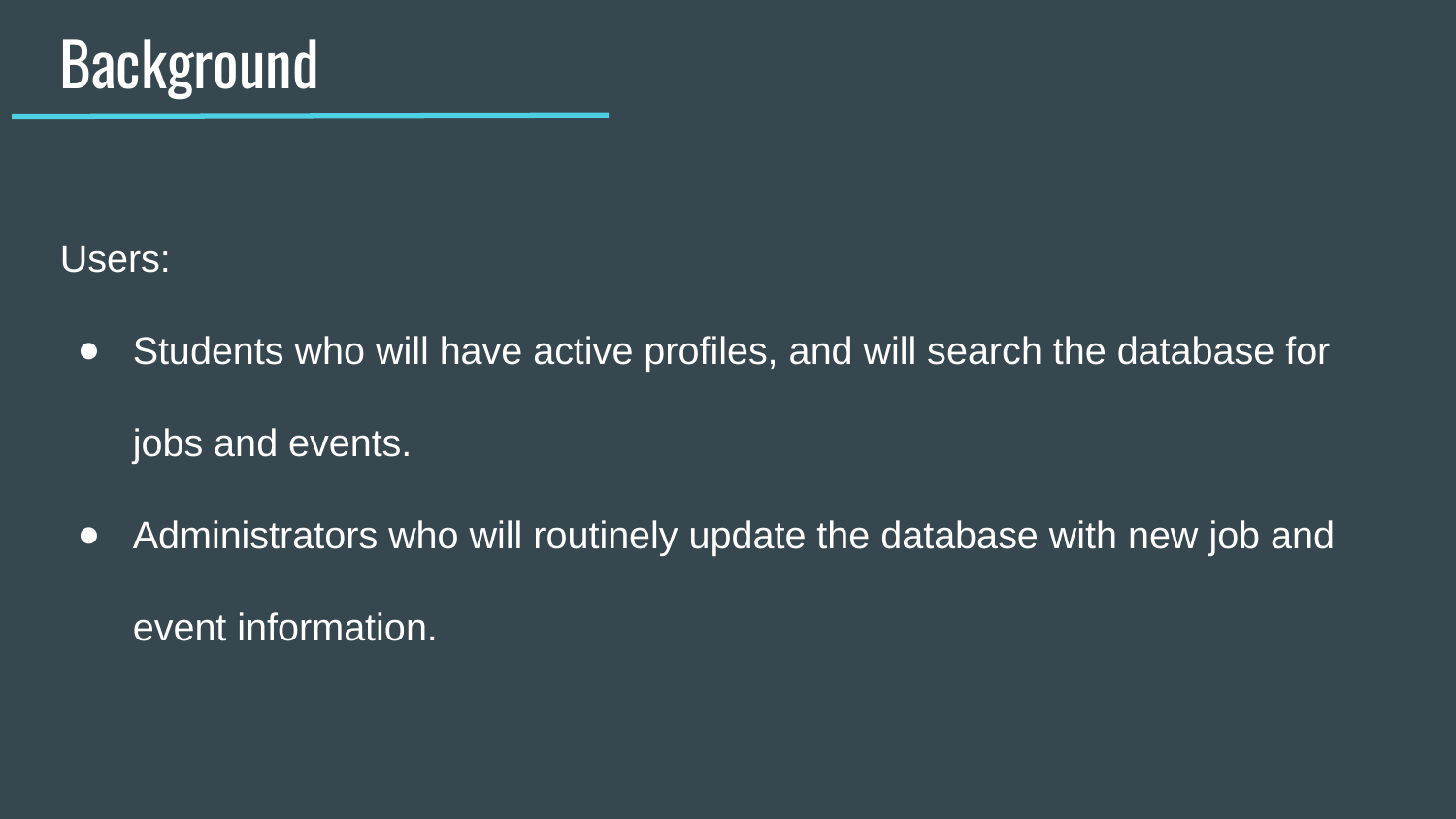

# Background
Users:
Students who will have active profiles, and will search the database for jobs and events.
Administrators who will routinely update the database with new job and event information.